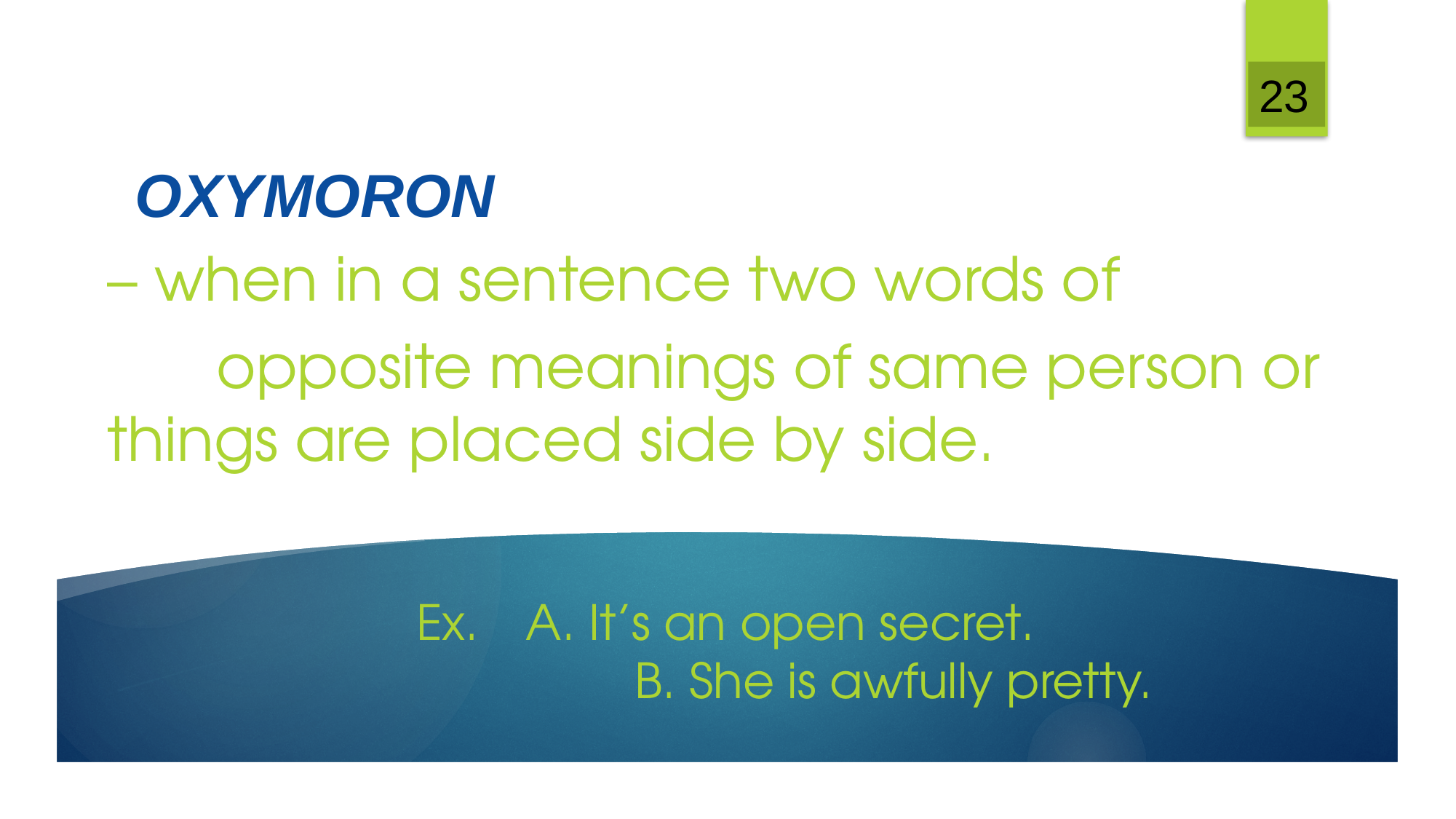

23
# OXYMORON
– when in a sentence two words of
	opposite meanings of same person or 	things are placed side by side.
			Ex.	A. It’s an open secret.
					B. She is awfully pretty.